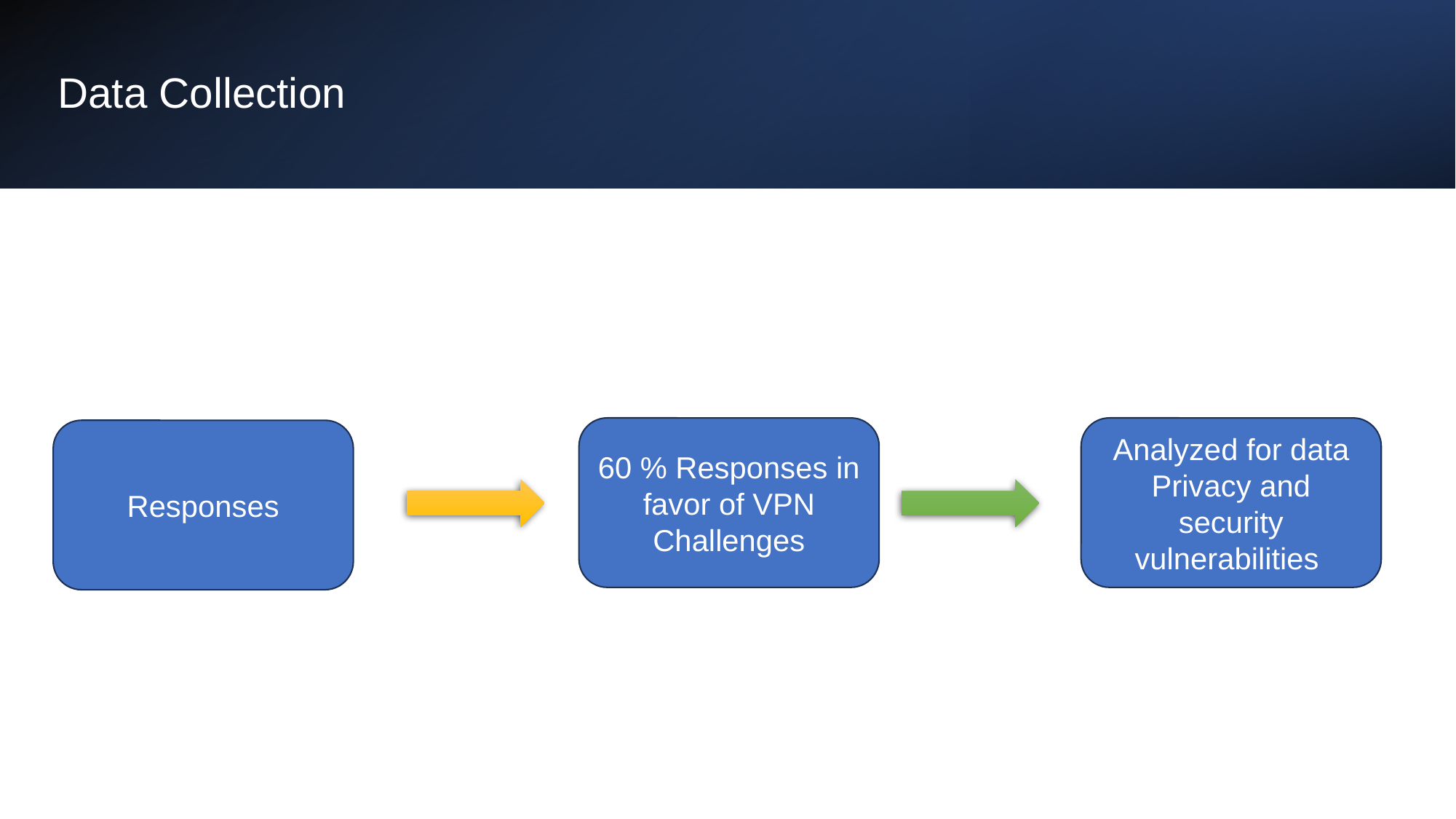

# Data Collection
60 % Responses in favor of VPN Challenges
Analyzed for data Privacy and security vulnerabilities
Responses

8